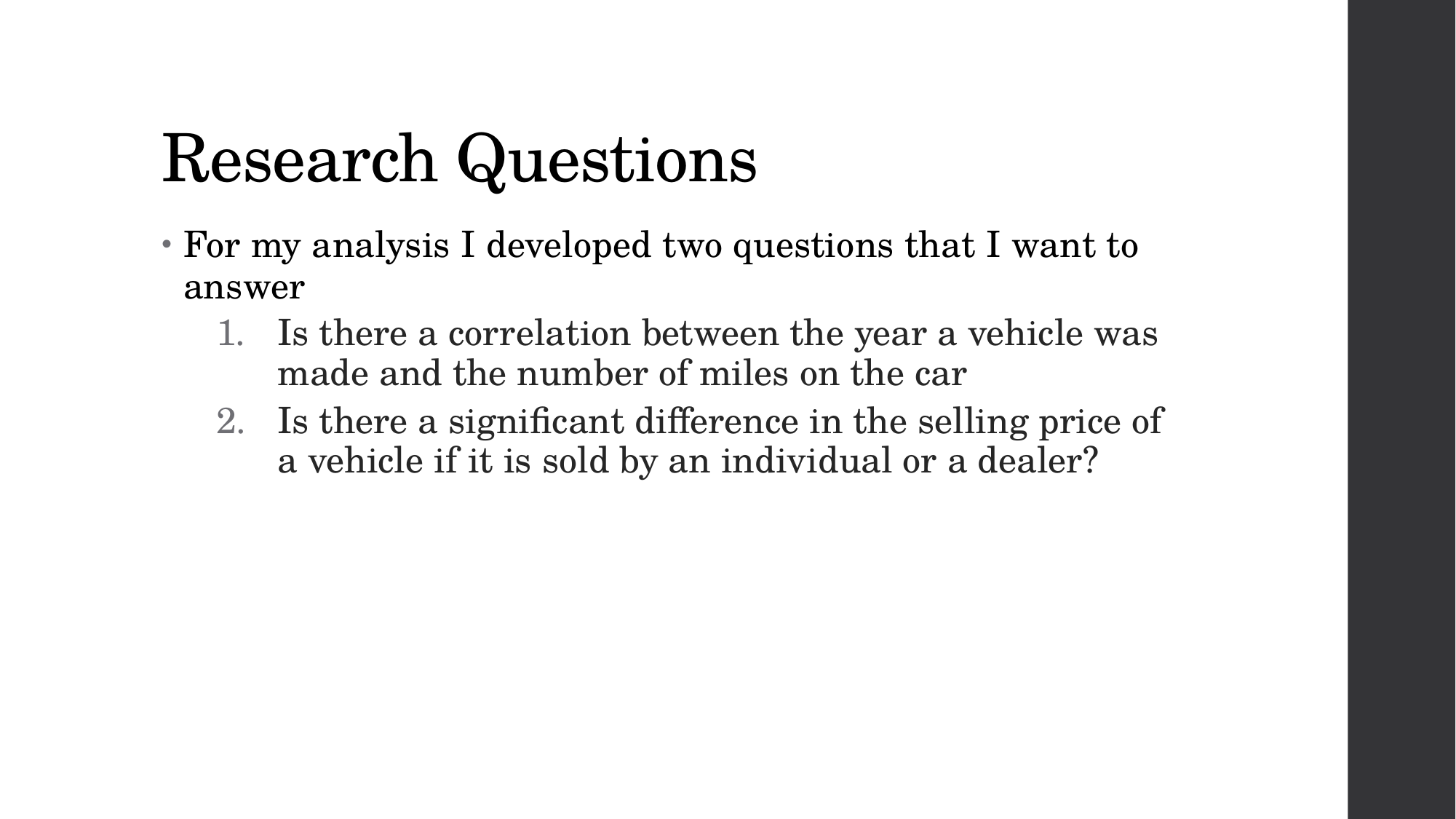

# Research Questions
For my analysis I developed two questions that I want to answer
Is there a correlation between the year a vehicle was made and the number of miles on the car
Is there a significant difference in the selling price of a vehicle if it is sold by an individual or a dealer?